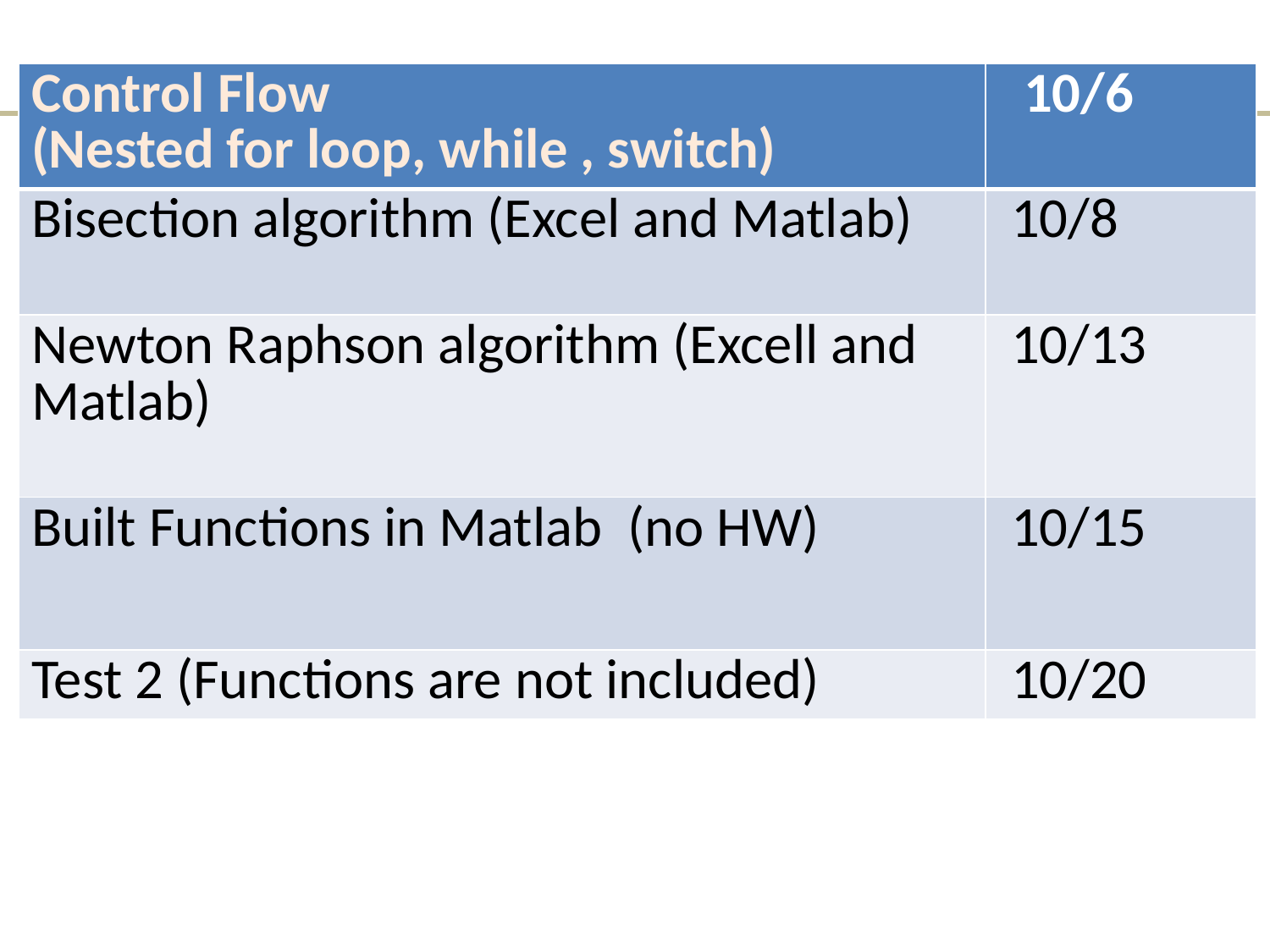

| Control Flow (Nested for loop, while , switch) | 10/6 |
| --- | --- |
| Bisection algorithm (Excel and Matlab) | 10/8 |
| Newton Raphson algorithm (Excell and Matlab) | 10/13 |
| Built Functions in Matlab (no HW) | 10/15 |
| Test 2 (Functions are not included) | 10/20 |